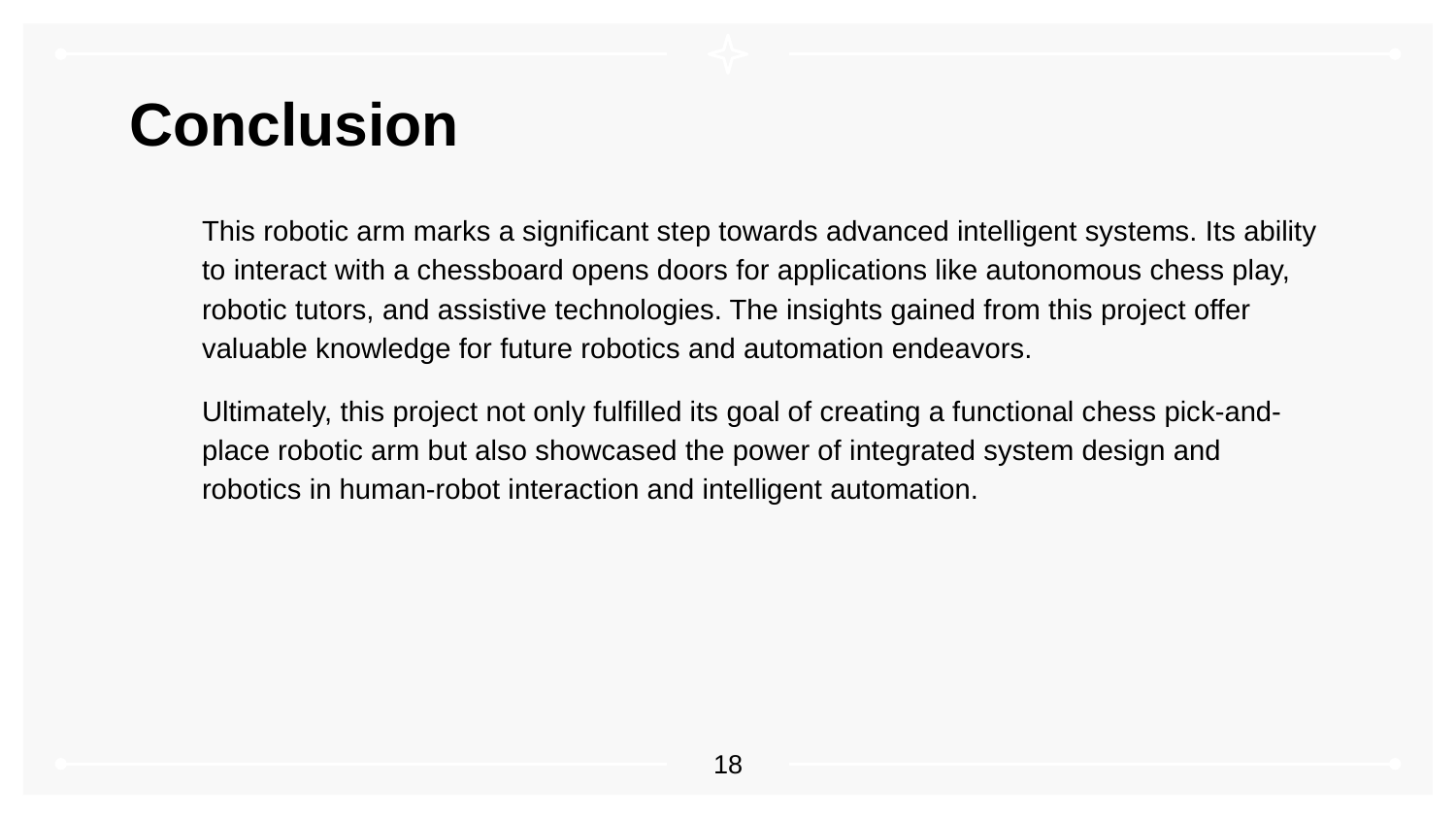

# Conclusion
This robotic arm marks a significant step towards advanced intelligent systems. Its ability to interact with a chessboard opens doors for applications like autonomous chess play, robotic tutors, and assistive technologies. The insights gained from this project offer valuable knowledge for future robotics and automation endeavors.
Ultimately, this project not only fulfilled its goal of creating a functional chess pick-and-place robotic arm but also showcased the power of integrated system design and robotics in human-robot interaction and intelligent automation.

18